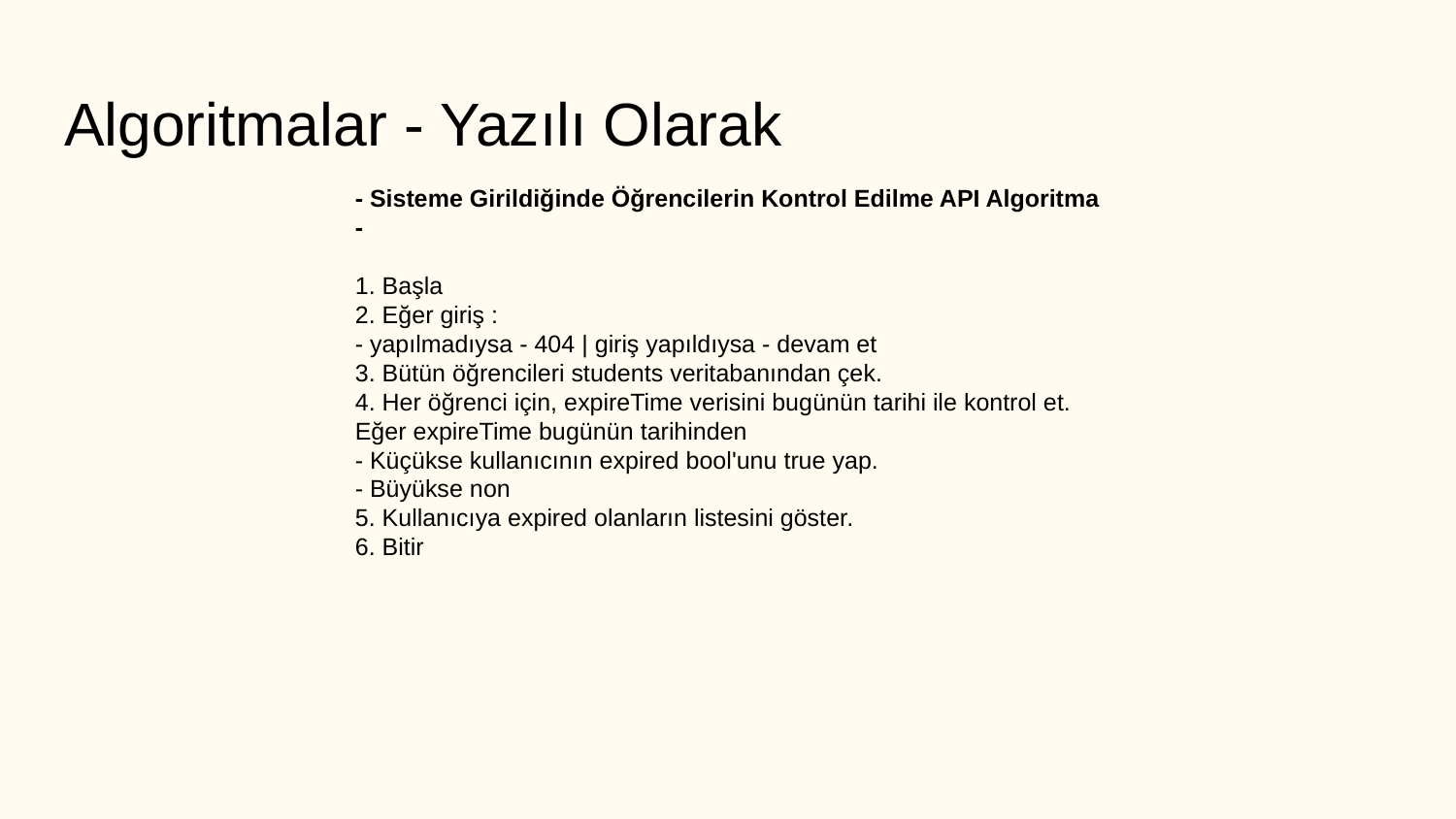

# Algoritmalar - Yazılı Olarak
- Sisteme Girildiğinde Öğrencilerin Kontrol Edilme API Algoritma -

1. Başla
2. Eğer giriş :
- yapılmadıysa - 404 | giriş yapıldıysa - devam et
3. Bütün öğrencileri students veritabanından çek.
4. Her öğrenci için, expireTime verisini bugünün tarihi ile kontrol et. Eğer expireTime bugünün tarihinden
- Küçükse kullanıcının expired bool'unu true yap.
- Büyükse non
5. Kullanıcıya expired olanların listesini göster.
6. Bitir